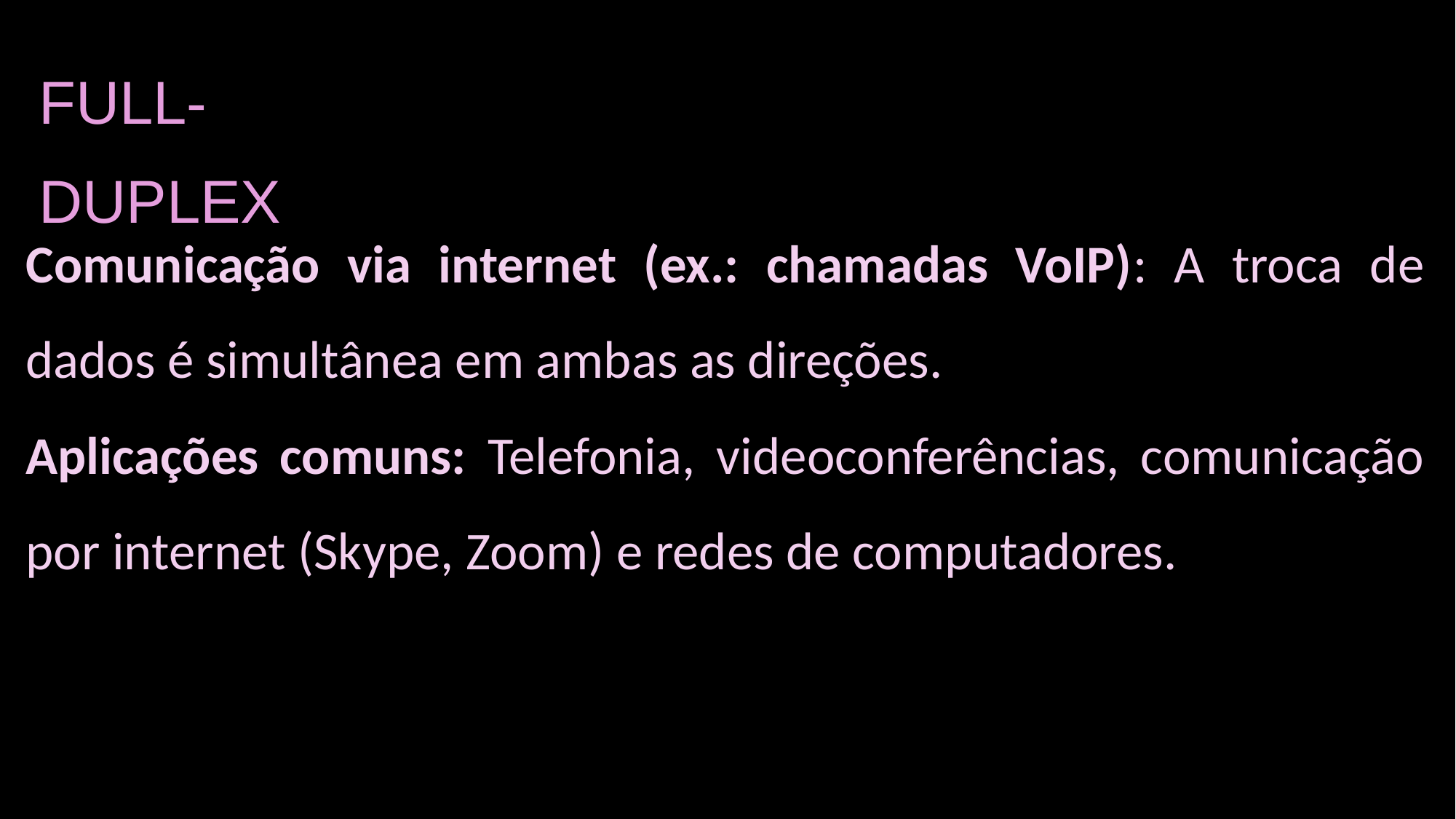

FULL-DUPLEX
Comunicação via internet (ex.: chamadas VoIP): A troca de dados é simultânea em ambas as direções.
Aplicações comuns: Telefonia, videoconferências, comunicação por internet (Skype, Zoom) e redes de computadores.